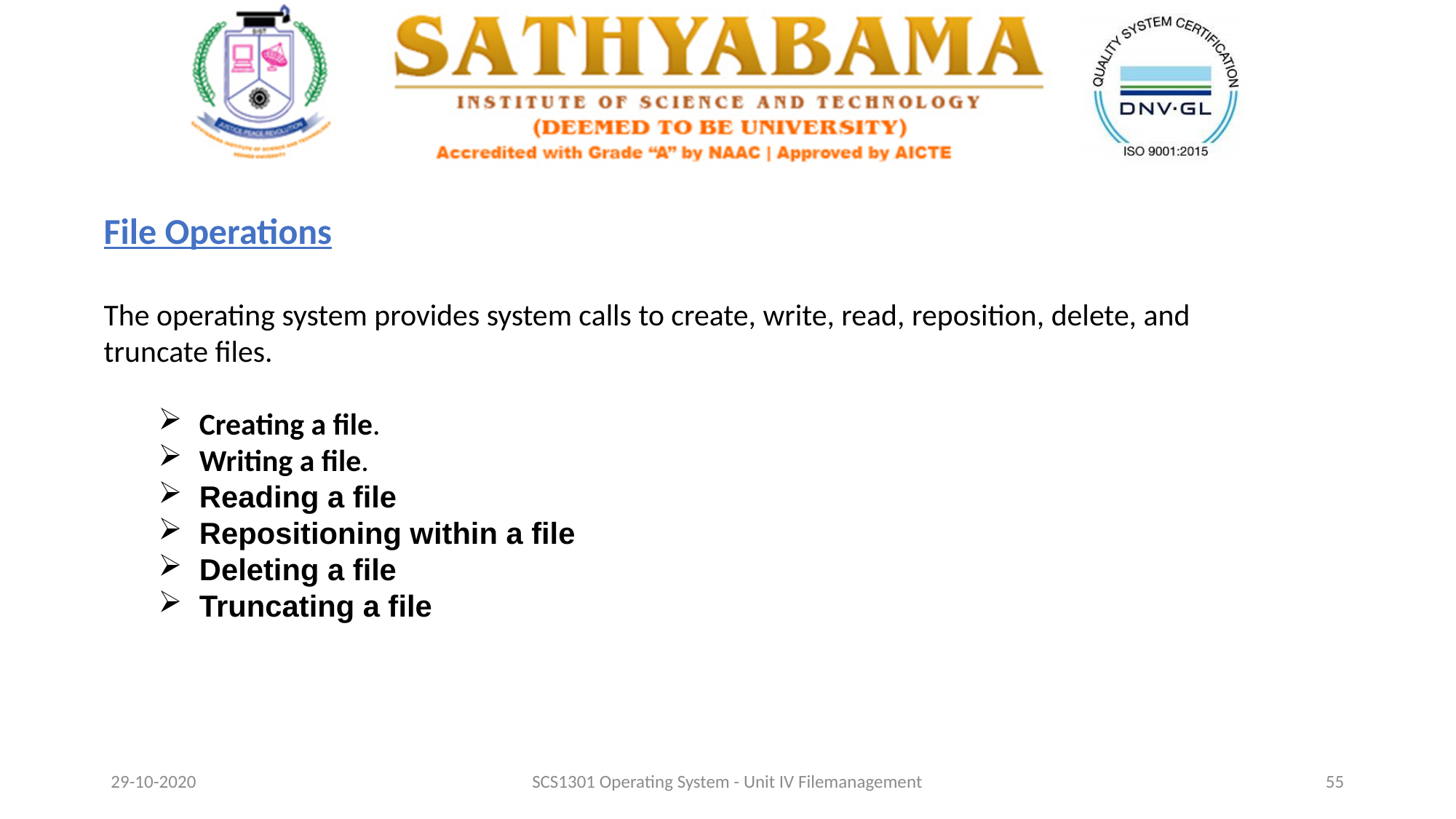

File Operations

The operating system provides system calls to create, write, read, reposition, delete, and
truncate files.

Creating a file.
Writing a file.
Reading a file
Repositioning within a file
Deleting a file
Truncating a file
29-10-2020
SCS1301 Operating System - Unit IV Filemanagement
55